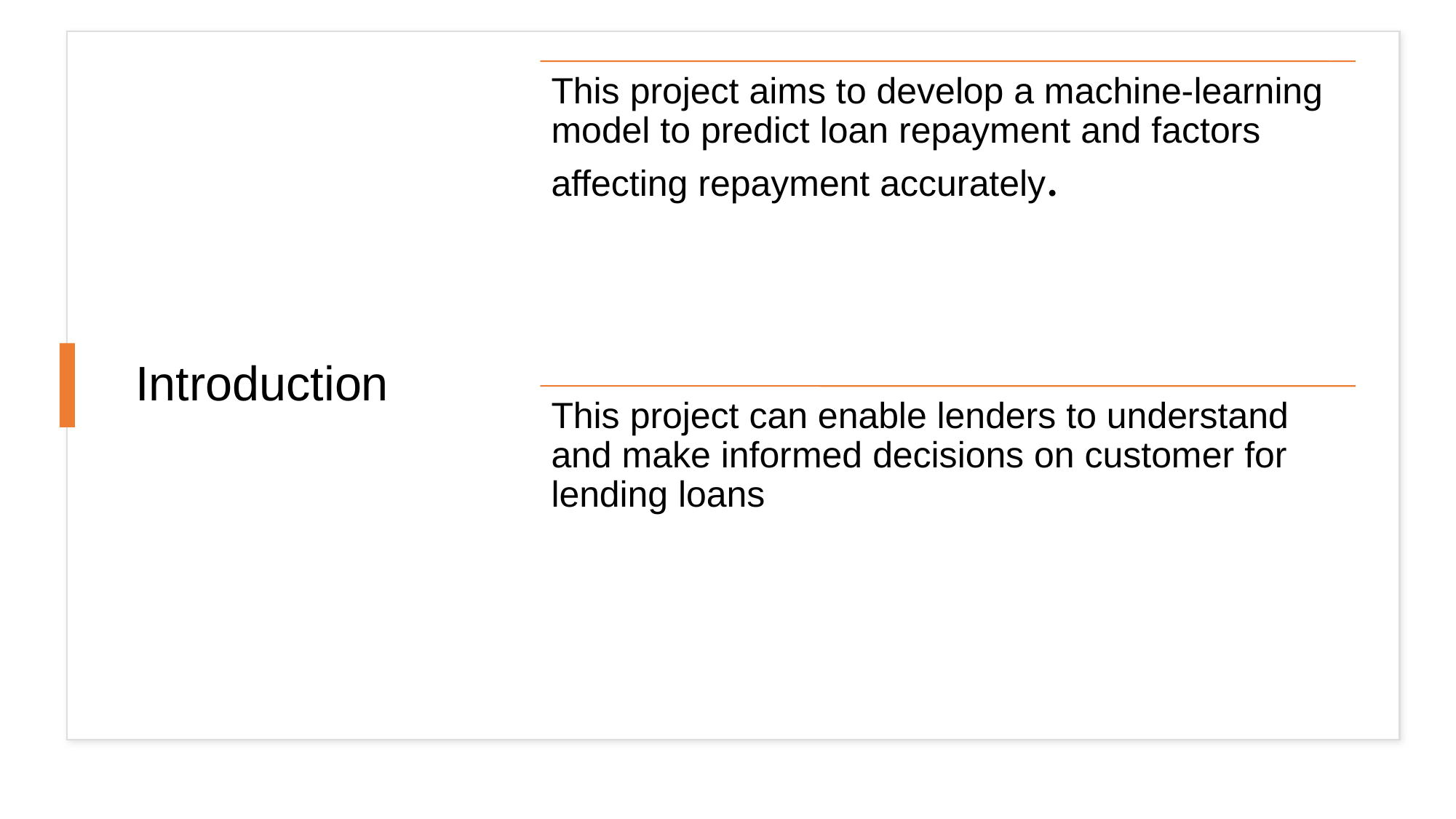

# Introduction
This project aims to develop a machine-learning model to predict loan repayment and factors affecting repayment accurately.
This project can enable lenders to understand and make informed decisions on customer for lending loans